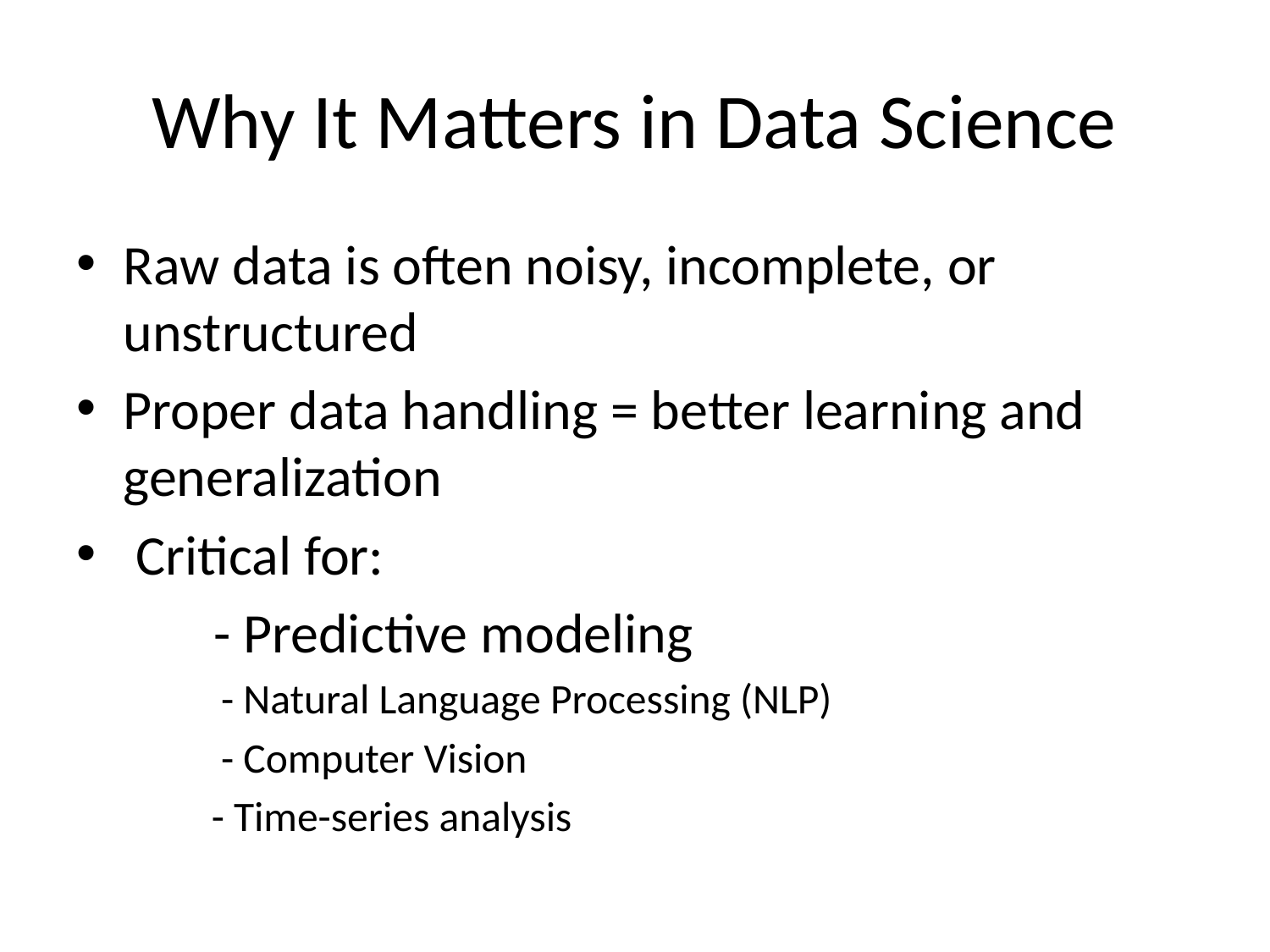

# Why It Matters in Data Science
Raw data is often noisy, incomplete, or unstructured
Proper data handling = better learning and generalization
 Critical for:
    - Predictive modeling
  - Natural Language Processing (NLP)
  - Computer Vision
 - Time-series analysis